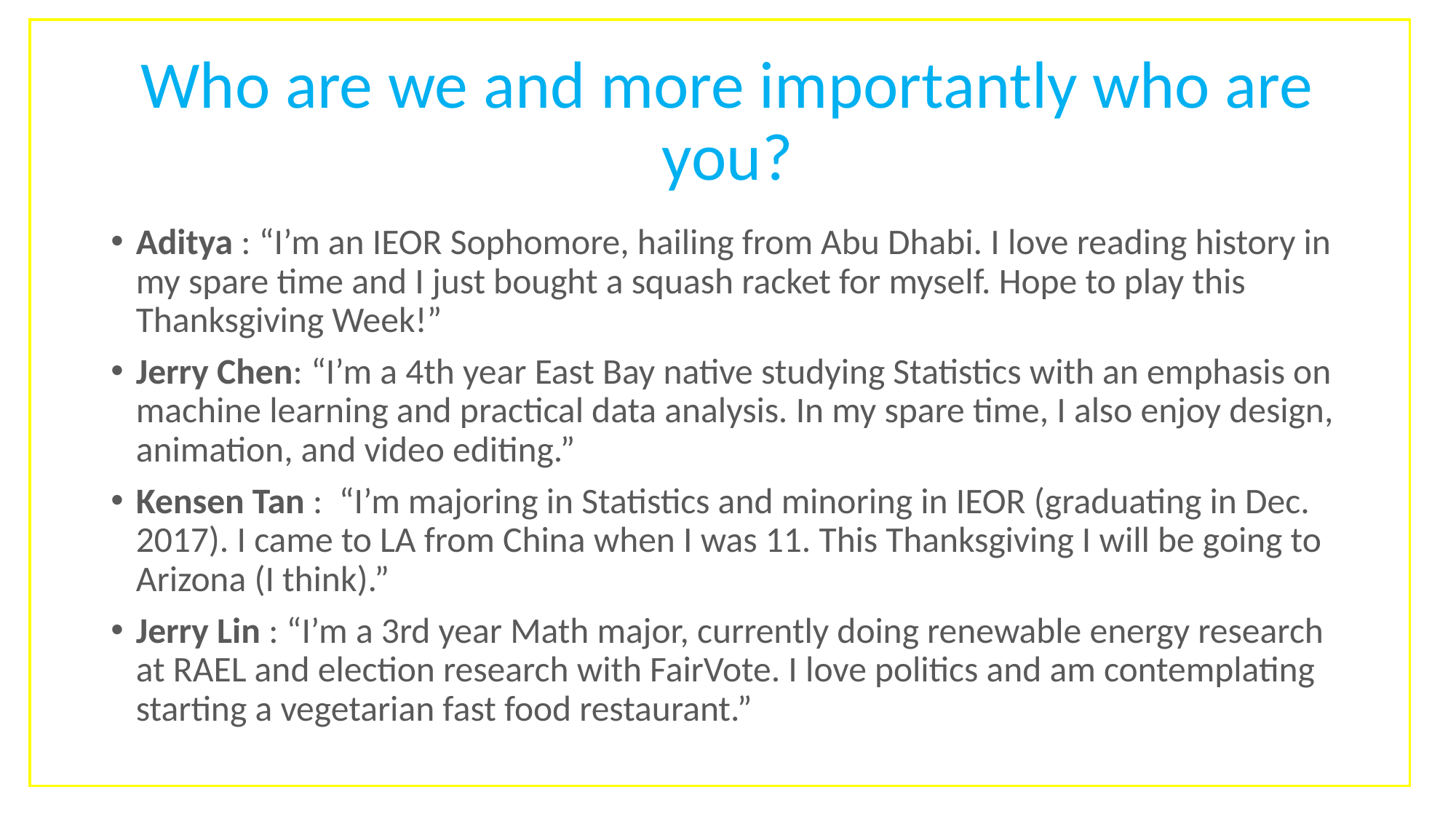

# Who are we and more importantly who are you?
Aditya : “I’m an IEOR Sophomore, hailing from Abu Dhabi. I love reading history in my spare time and I just bought a squash racket for myself. Hope to play this Thanksgiving Week!”
Jerry Chen: “I’m a 4th year East Bay native studying Statistics with an emphasis on machine learning and practical data analysis. In my spare time, I also enjoy design, animation, and video editing.”
Kensen Tan :  “I’m majoring in Statistics and minoring in IEOR (graduating in Dec. 2017). I came to LA from China when I was 11. This Thanksgiving I will be going to Arizona (I think).”
Jerry Lin : “I’m a 3rd year Math major, currently doing renewable energy research at RAEL and election research with FairVote. I love politics and am contemplating starting a vegetarian fast food restaurant.”